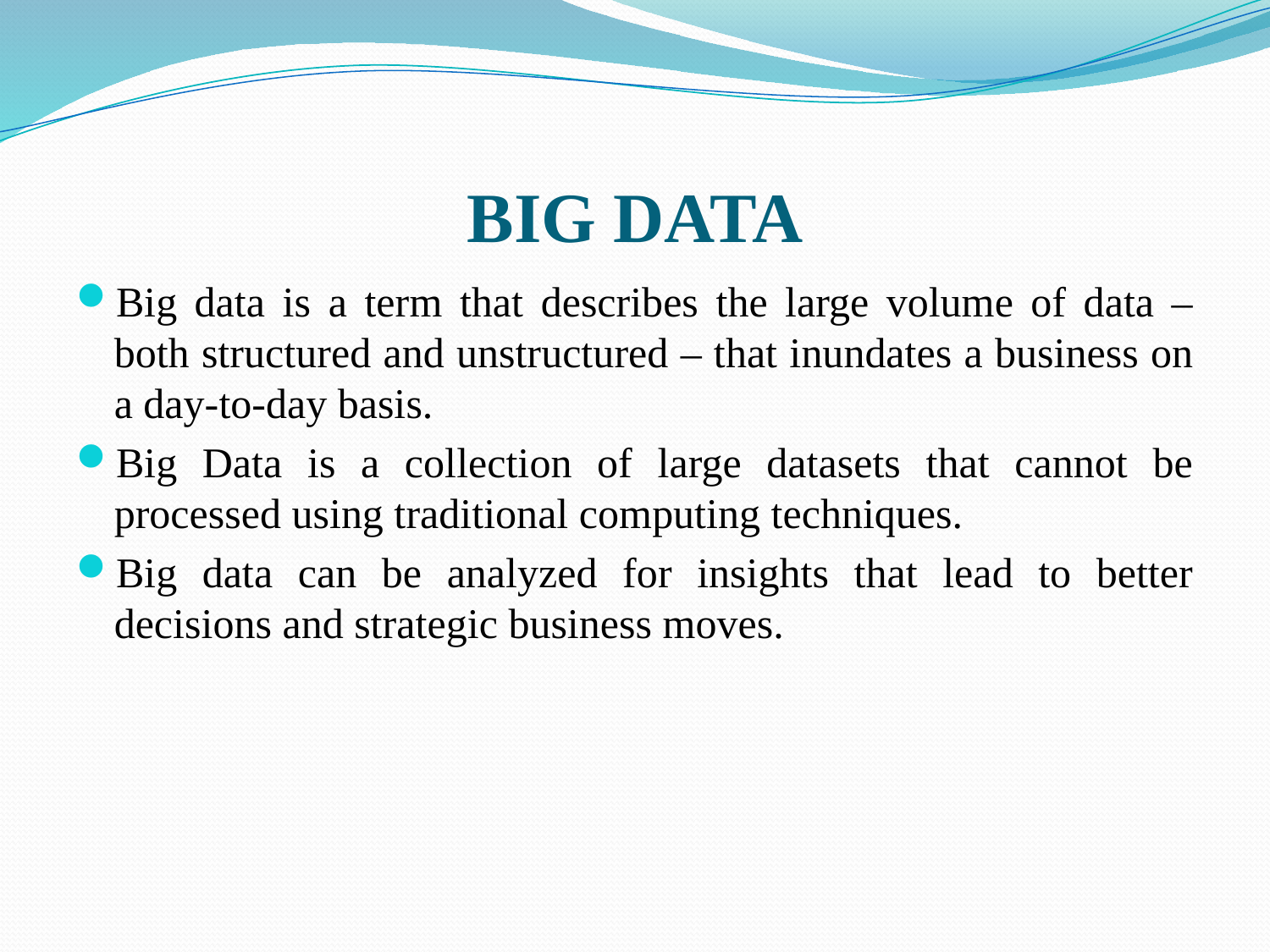

# BIG DATA
Big data is a term that describes the large volume of data – both structured and unstructured – that inundates a business on a day-to-day basis.
Big Data is a collection of large datasets that cannot be processed using traditional computing techniques.
Big data can be analyzed for insights that lead to better decisions and strategic business moves.